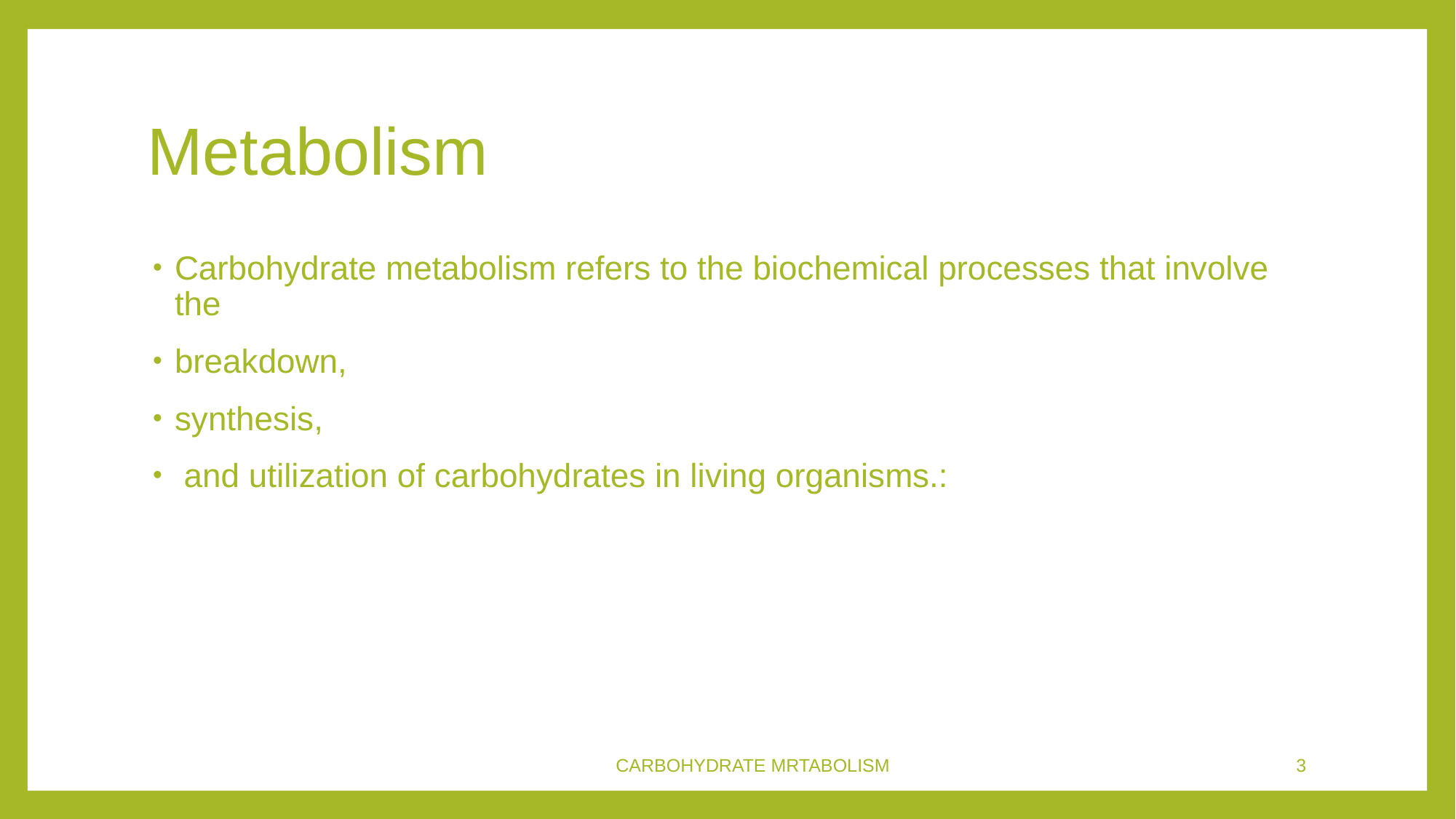

# Metabolism
Carbohydrate metabolism refers to the biochemical processes that involve the
breakdown,
synthesis,
 and utilization of carbohydrates in living organisms.:

CARBOHYDRATE MRTABOLISM
3